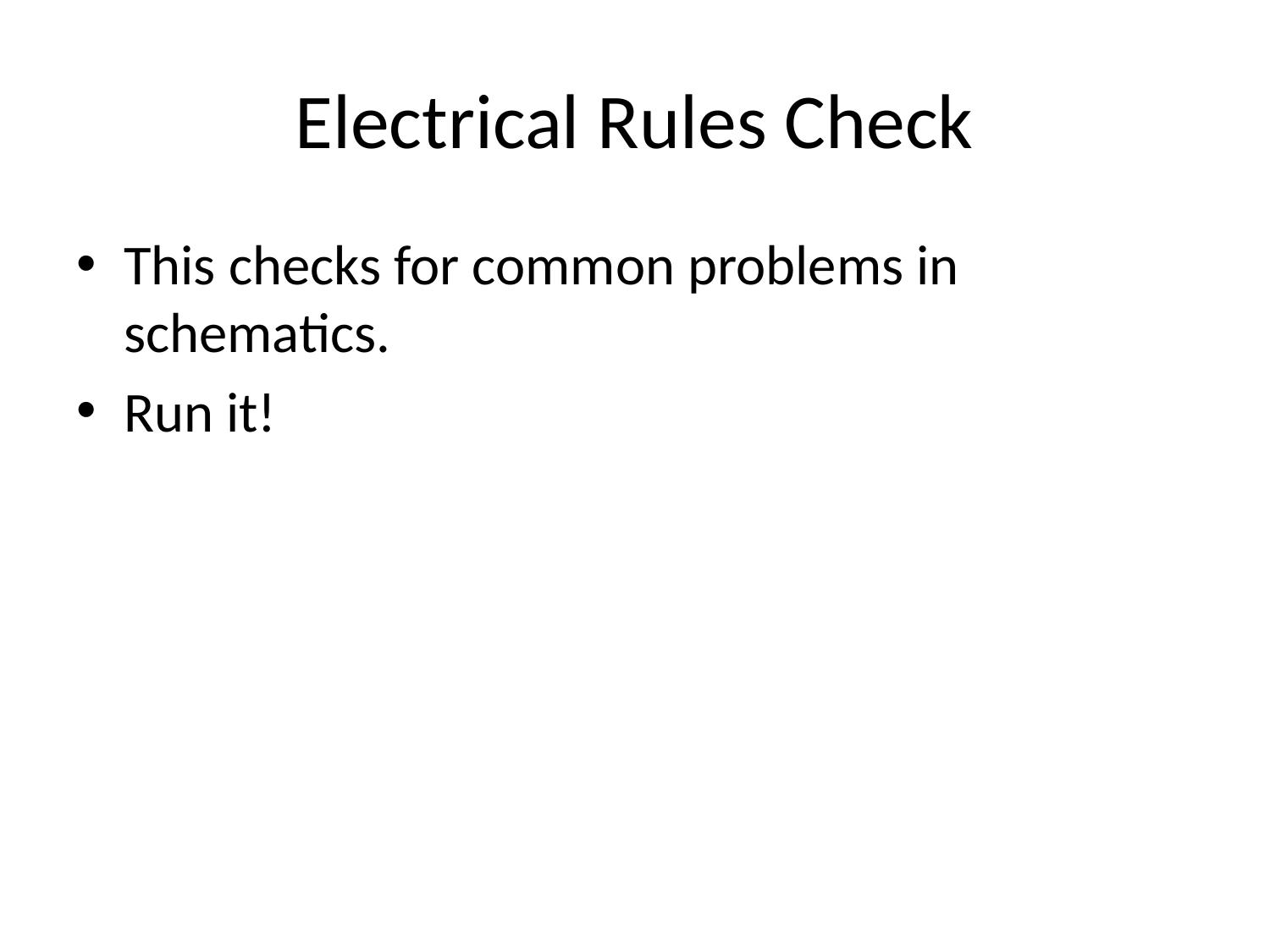

# Electrical Rules Check
This checks for common problems in schematics.
Run it!